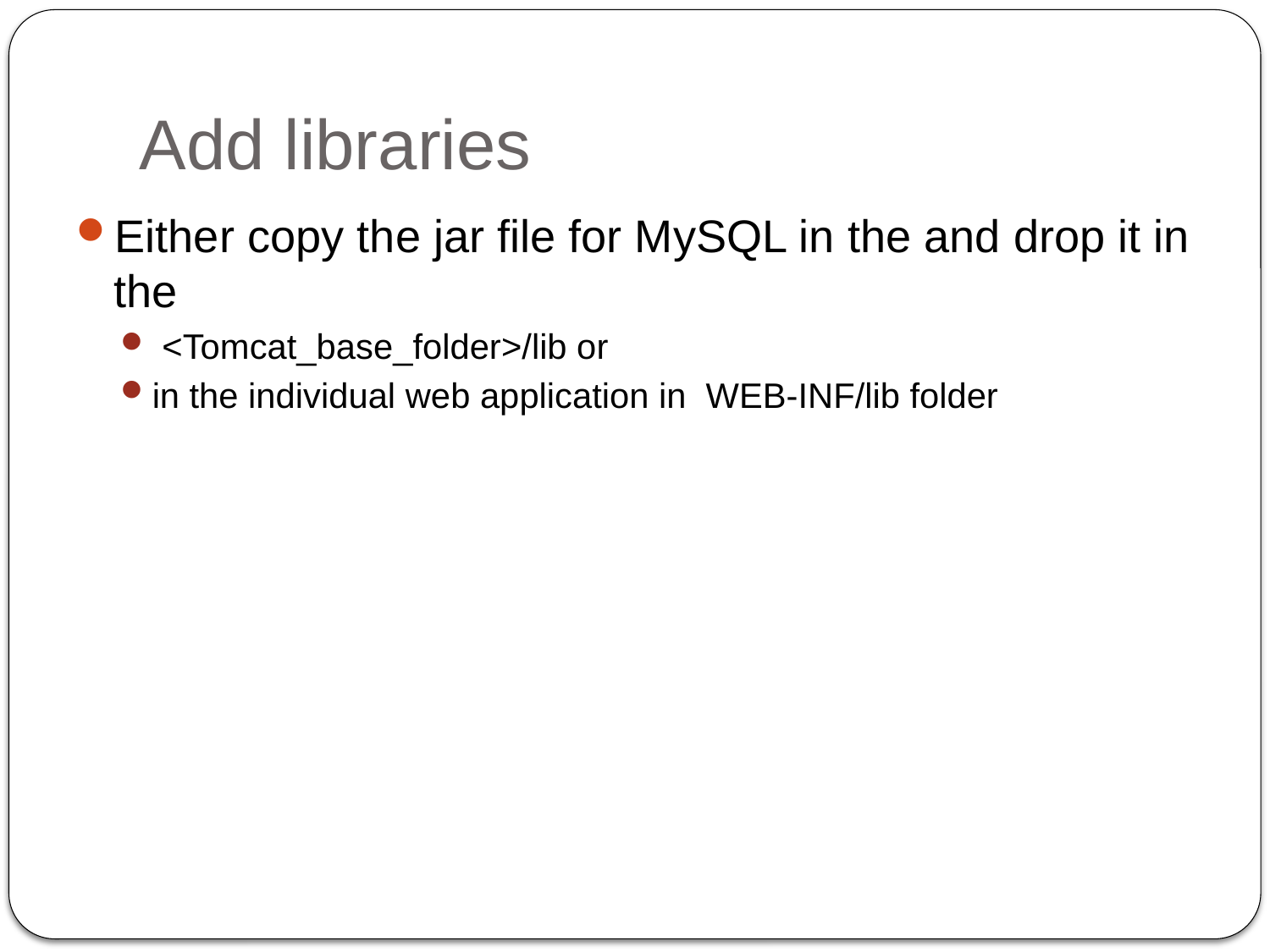

# Add libraries
Either copy the jar file for MySQL in the and drop it in the
 <Tomcat_base_folder>/lib or
in the individual web application in  WEB-INF/lib folder

23